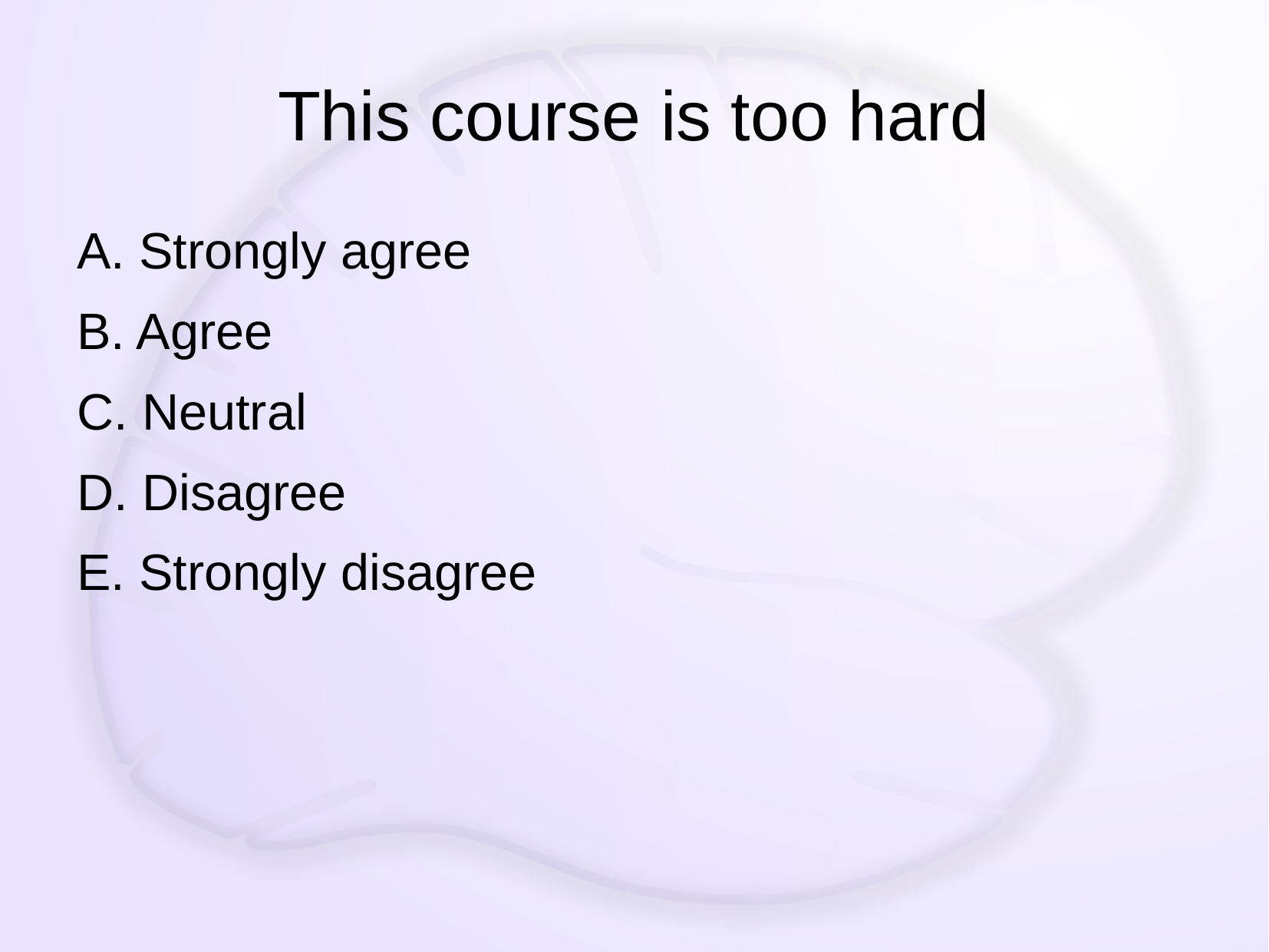

# This course is too hard
A. Strongly agree
B. Agree
C. Neutral
D. Disagree
E. Strongly disagree